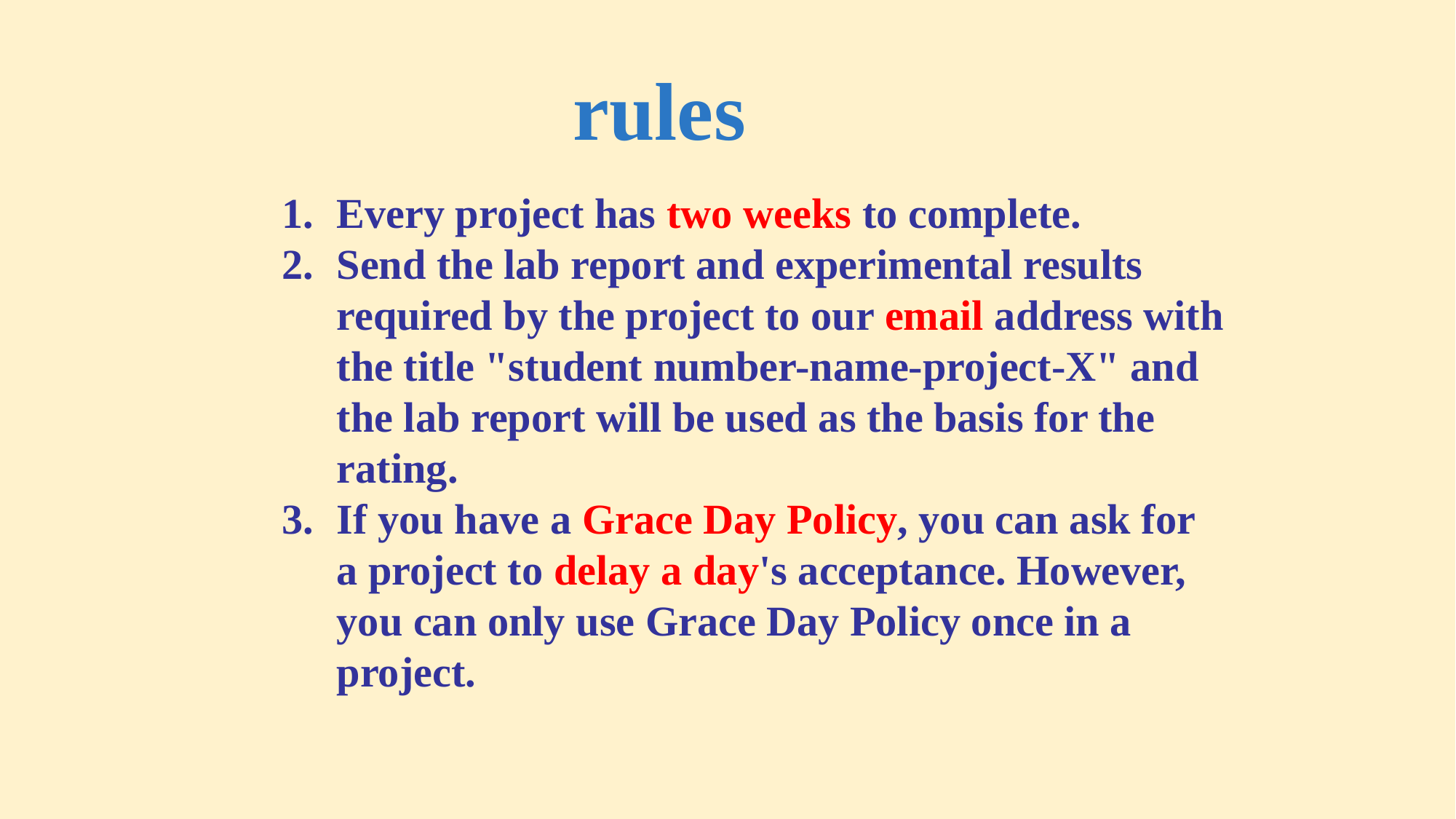

rules
Every project has two weeks to complete.
Send the lab report and experimental results required by the project to our email address with the title "student number-name-project-X" and the lab report will be used as the basis for the rating.
If you have a Grace Day Policy, you can ask for a project to delay a day's acceptance. However, you can only use Grace Day Policy once in a project.